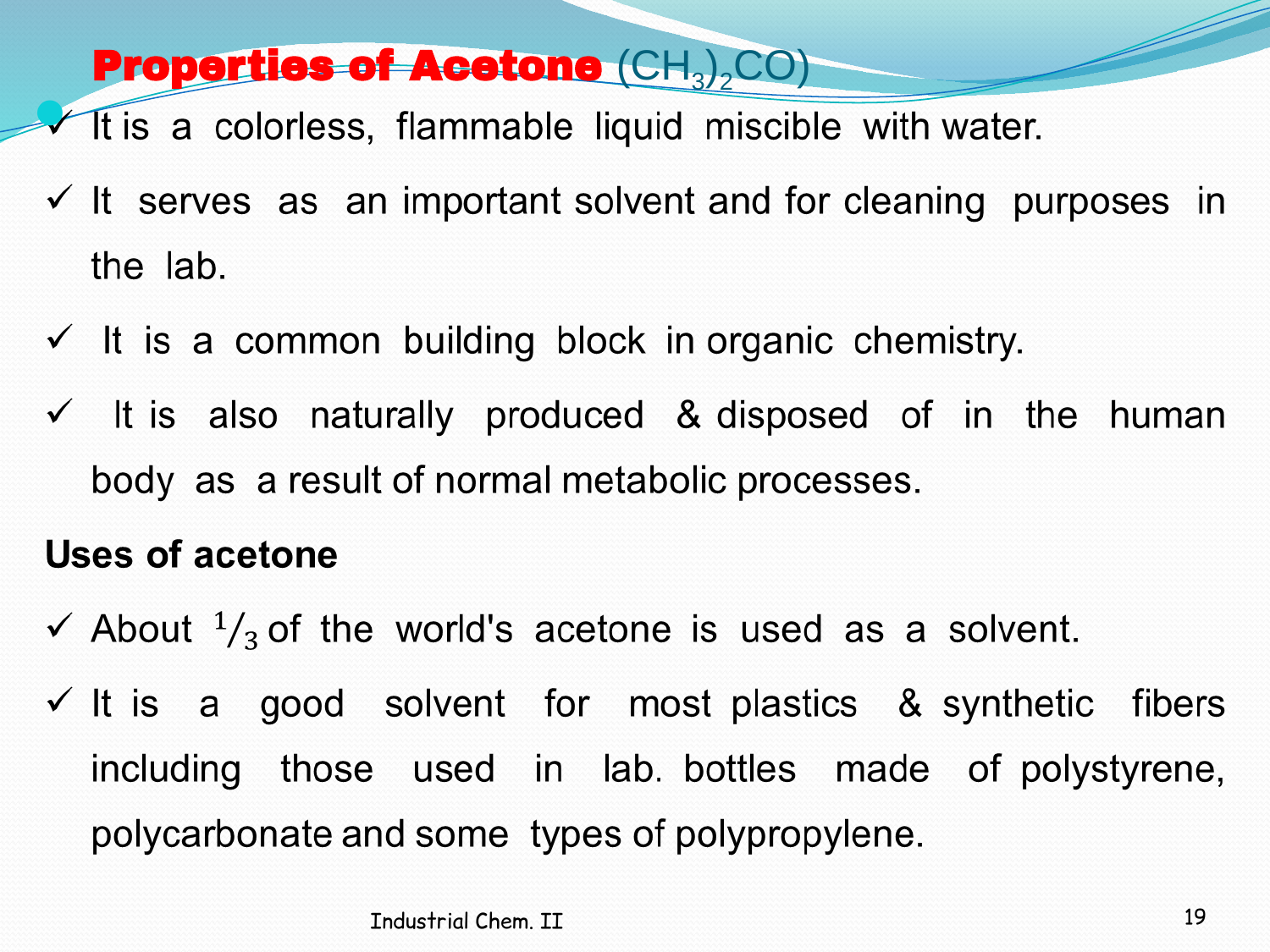

# Properties of Acetone (CH3)2CO)

Industrial Chem. II
19